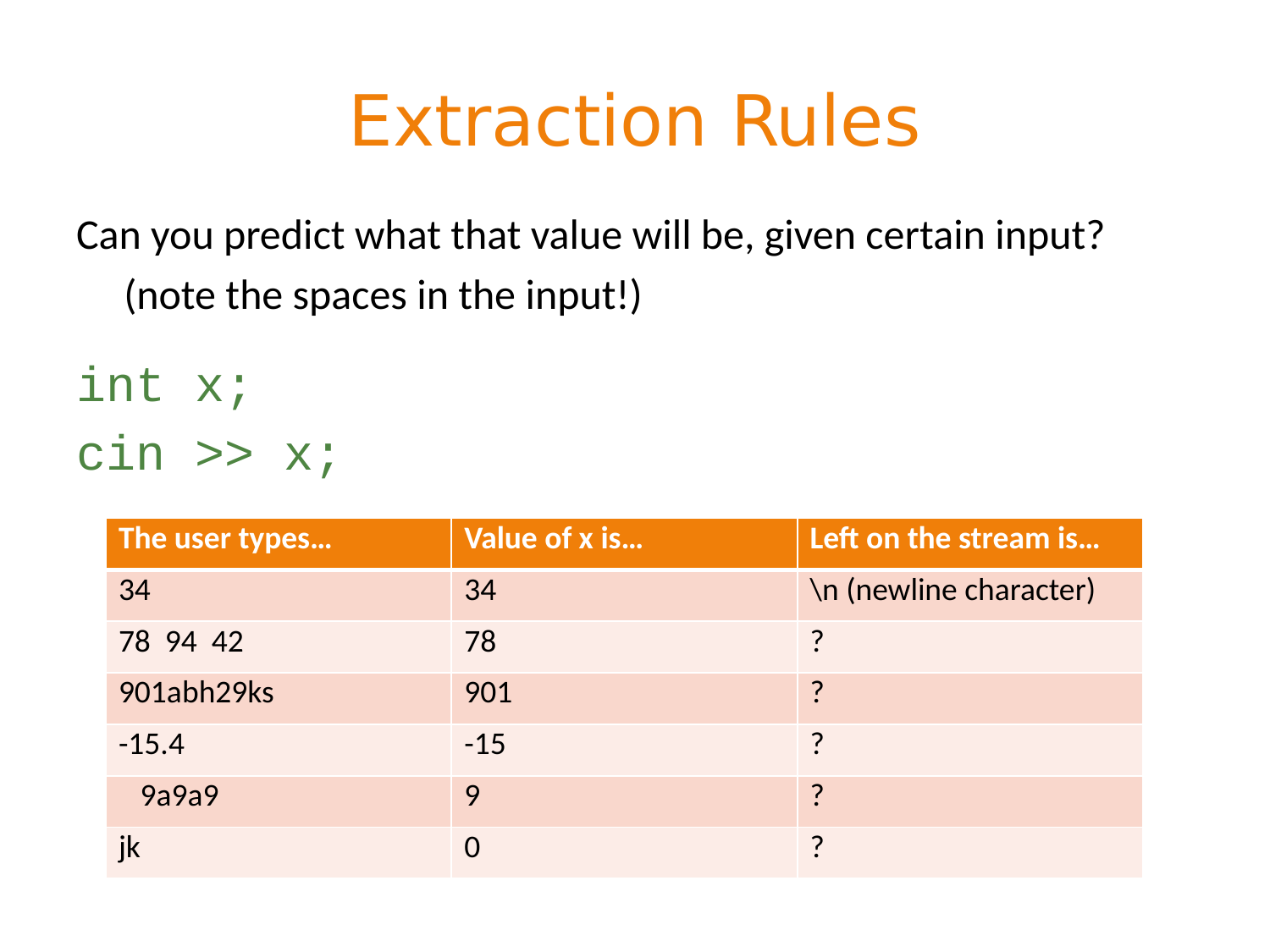

# Extraction Rules
Can you predict what that value will be, given certain input?
	(note the spaces in the input!)

int x;
cin >> x;

| The user types… | Value of x is… | Left on the stream is… |
| --- | --- | --- |
| 34 | 34 | \n (newline character) |
| 78 94 42 | 78 | ? |
| 901abh29ks | 901 | ? |
| -15.4 | -15 | ? |
| 9a9a9 | 9 | ? |
| jk | 0 | ? |